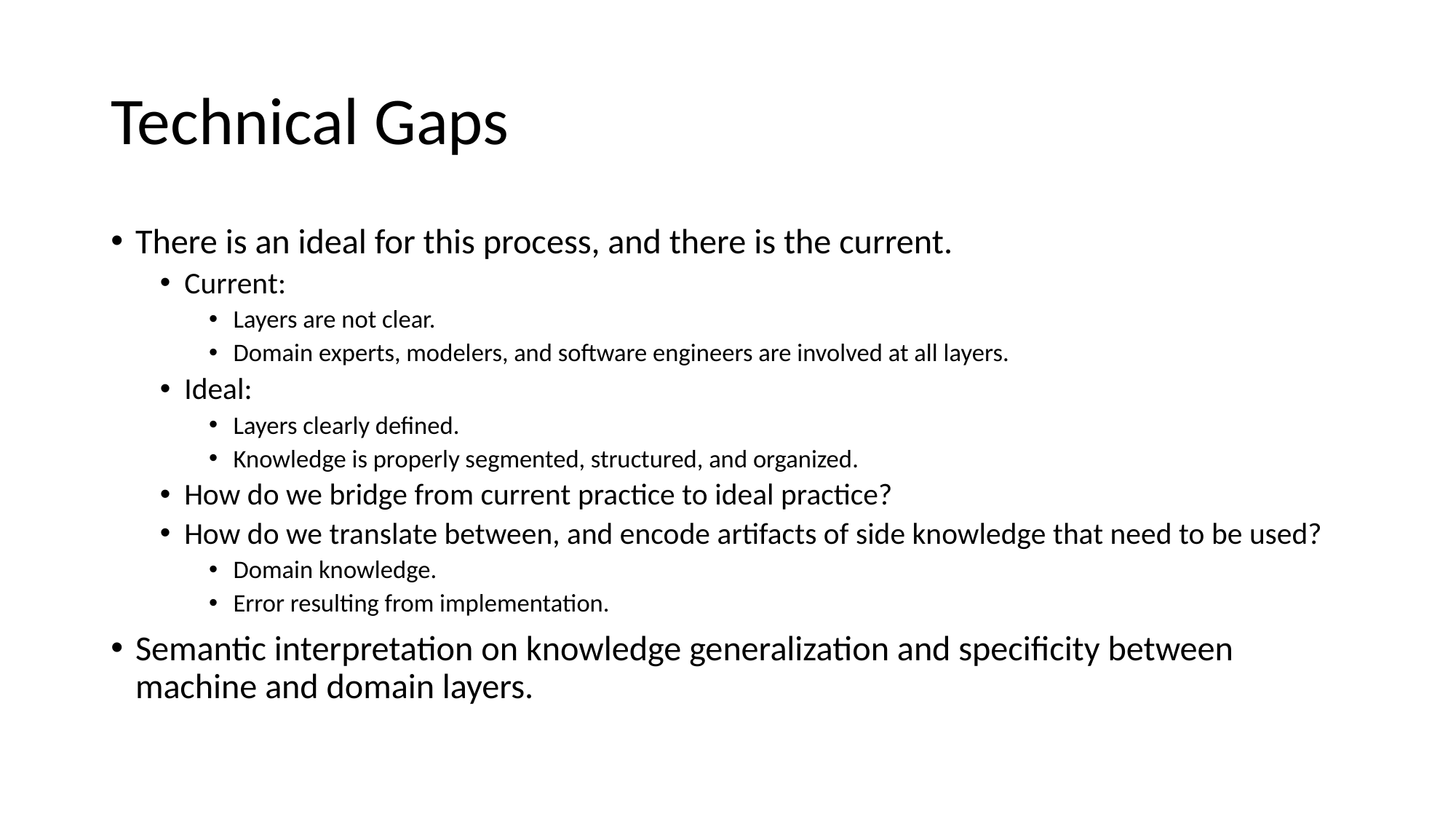

# Technical Gaps
There is an ideal for this process, and there is the current.
Current:
Layers are not clear.
Domain experts, modelers, and software engineers are involved at all layers.
Ideal:
Layers clearly defined.
Knowledge is properly segmented, structured, and organized.
How do we bridge from current practice to ideal practice?
How do we translate between, and encode artifacts of side knowledge that need to be used?
Domain knowledge.
Error resulting from implementation.
Semantic interpretation on knowledge generalization and specificity between machine and domain layers.